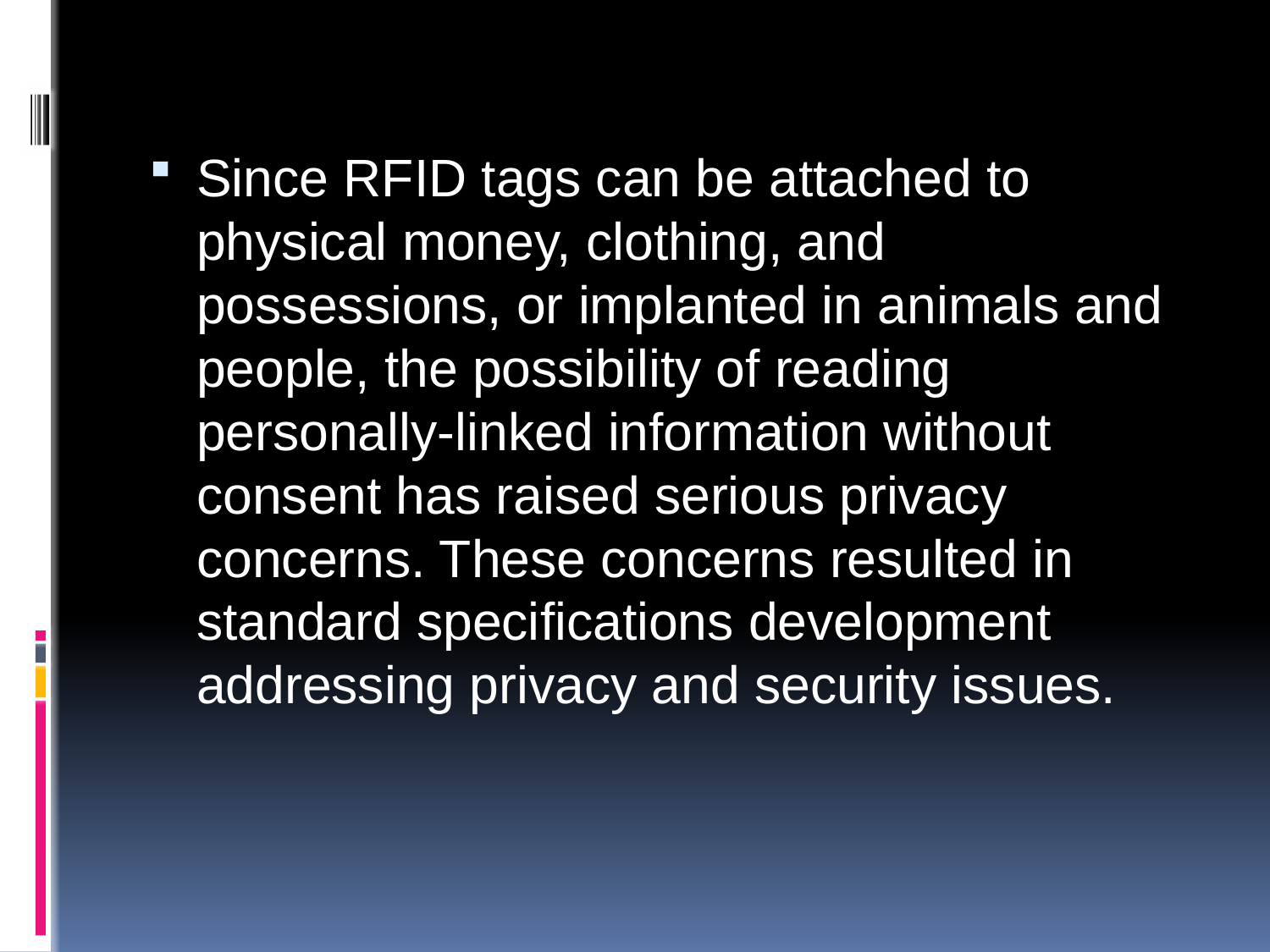

Since RFID tags can be attached to physical money, clothing, and possessions, or implanted in animals and people, the possibility of reading personally-linked information without consent has raised serious privacy concerns. These concerns resulted in standard specifications development addressing privacy and security issues.